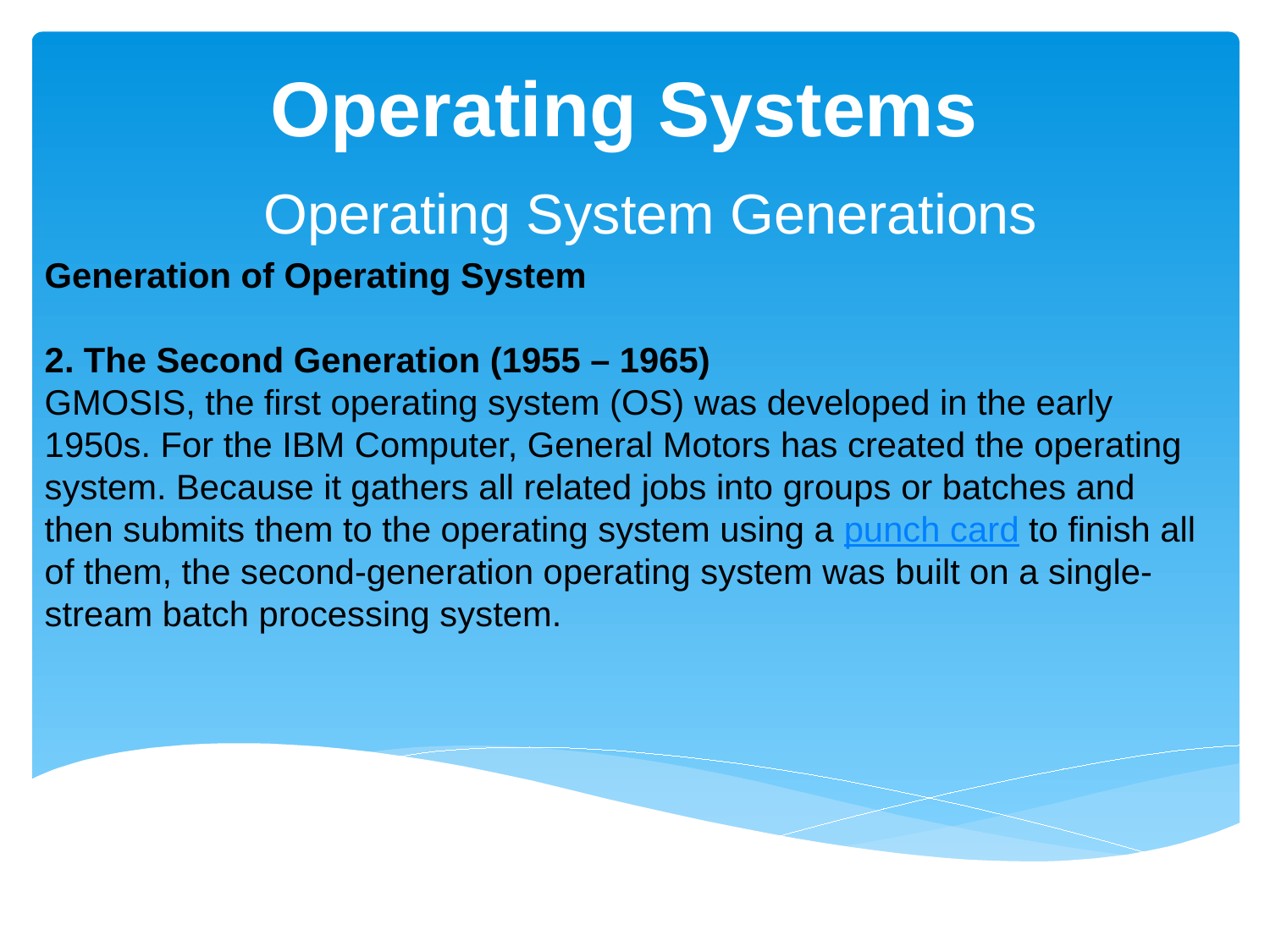

# Operating Systems
  Operating System Generations

Generation of Operating System

2. The Second Generation (1955 – 1965)
GMOSIS, the first operating system (OS) was developed in the early 1950s. For the IBM Computer, General Motors has created the operating system. Because it gathers all related jobs into groups or batches and then submits them to the operating system using a punch card to finish all of them, the second-generation operating system was built on a single-stream batch processing system.